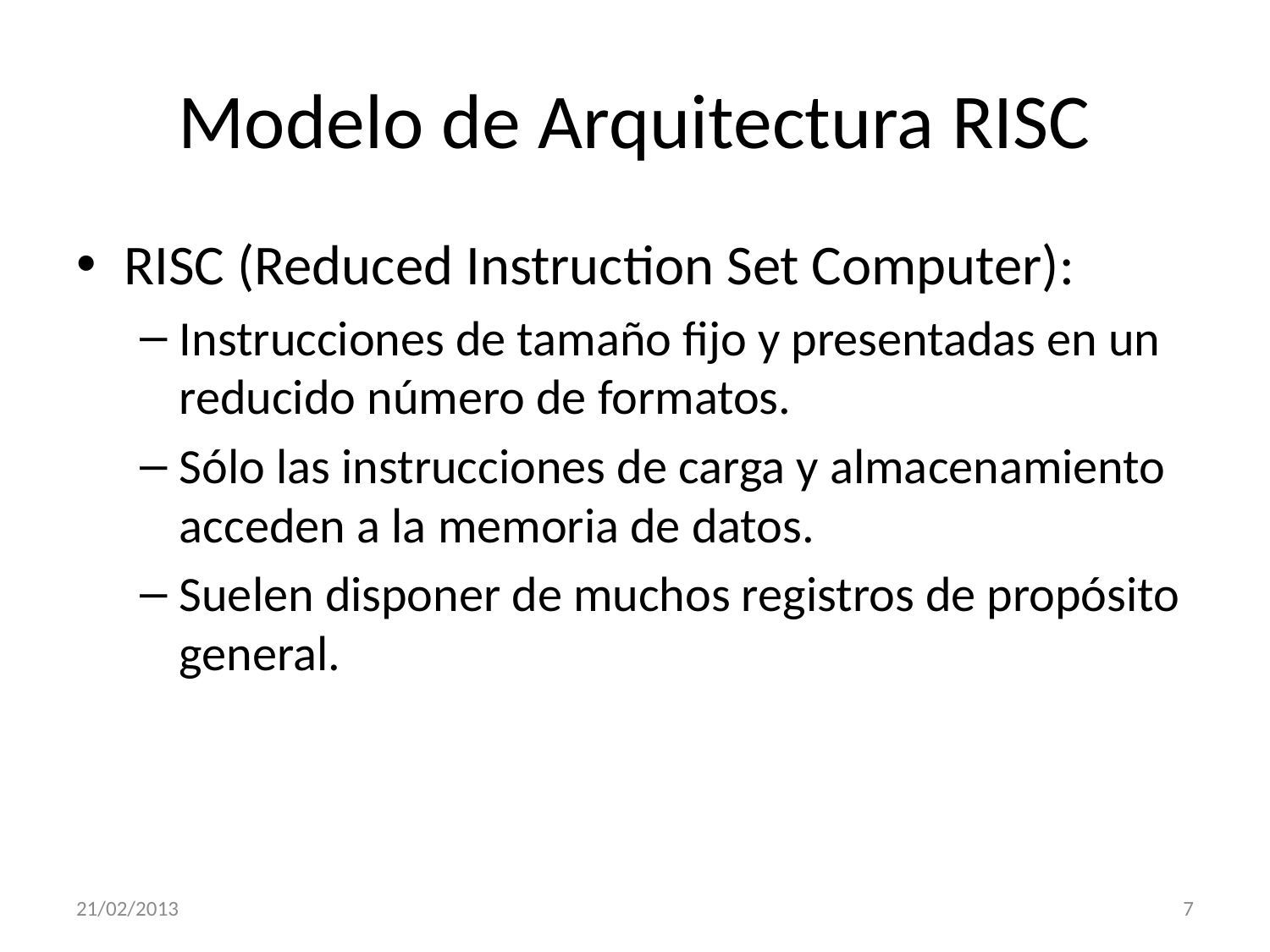

# Modelo de Arquitectura RISC
RISC (Reduced Instruction Set Computer):
Instrucciones de tamaño fijo y presentadas en un reducido número de formatos.
Sólo las instrucciones de carga y almacenamiento acceden a la memoria de datos.
Suelen disponer de muchos registros de propósito general.
21/02/2013
7